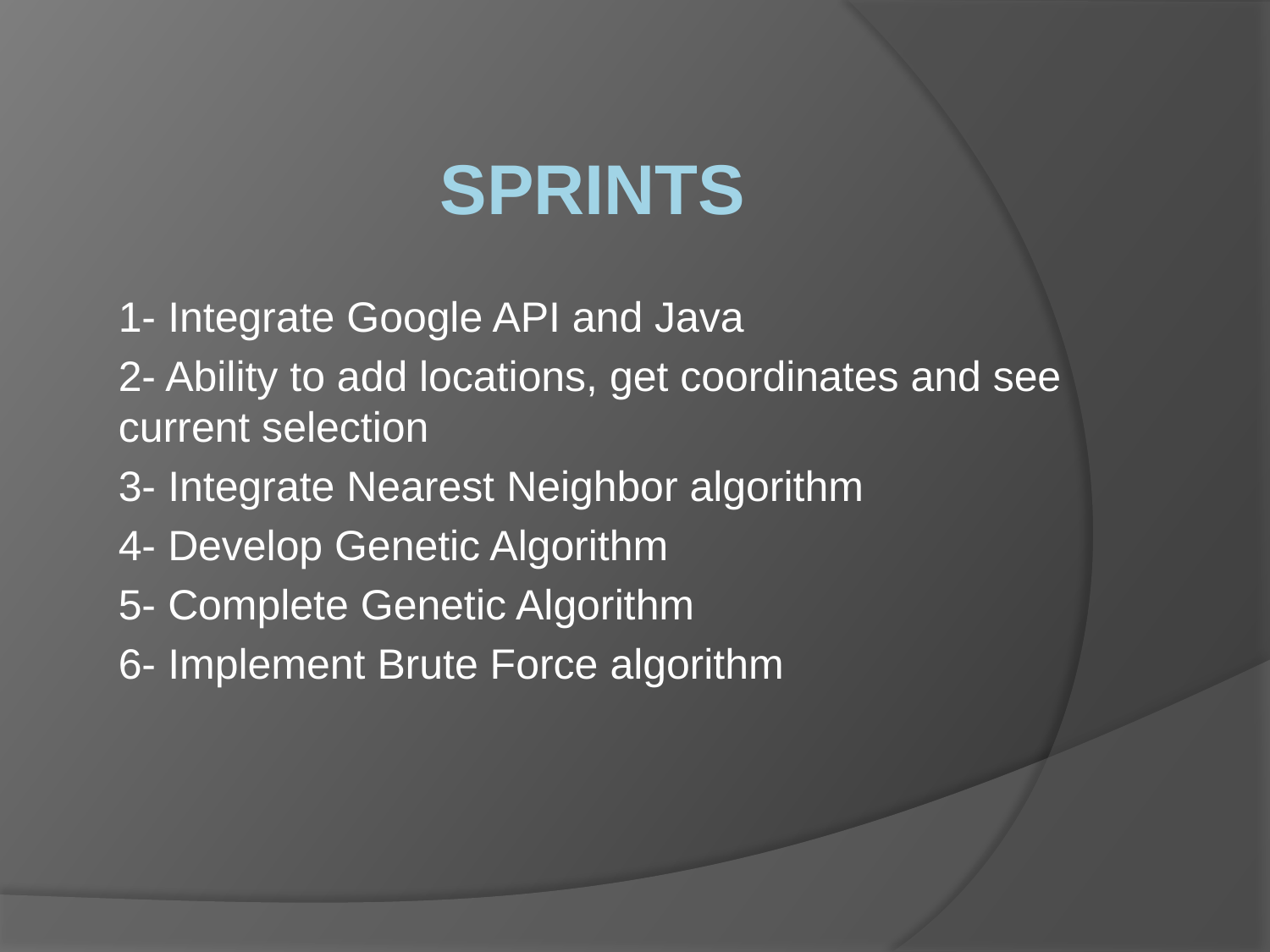

# SPRINTS
1- Integrate Google API and Java
2- Ability to add locations, get coordinates and see current selection
3- Integrate Nearest Neighbor algorithm
4- Develop Genetic Algorithm
5- Complete Genetic Algorithm
6- Implement Brute Force algorithm